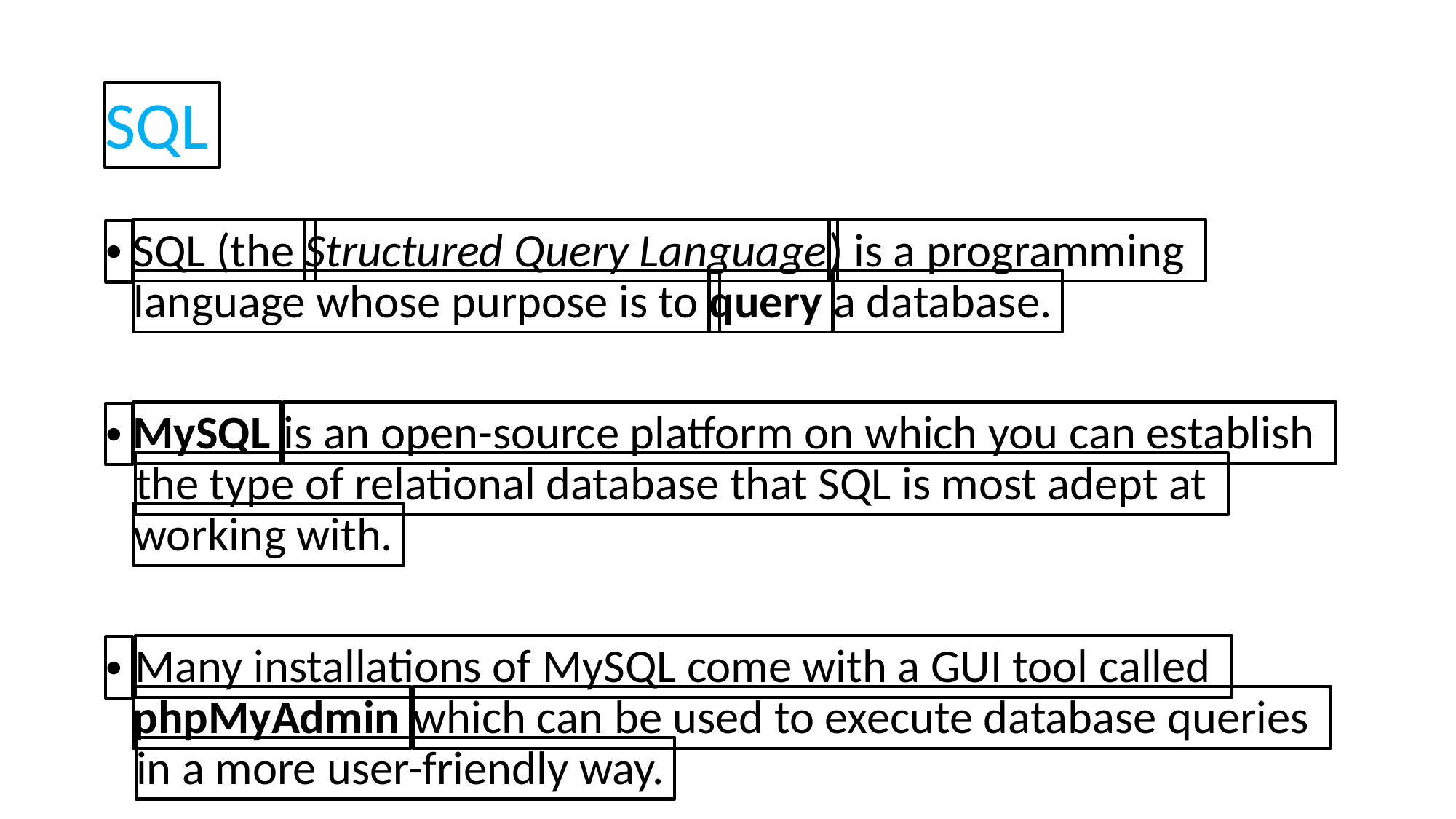

SQL
SQL (the
Structured Query Language
) is a programming
•
language whose purpose is to
query
a database.
MySQL
is an open-source platform on which you can establish
•
the type of relational database that SQL is most adept at
working with.
Many installations of MySQL come with a GUI tool called
•
phpMyAdmin
which can be used to execute database queries
in a more user-friendly way.